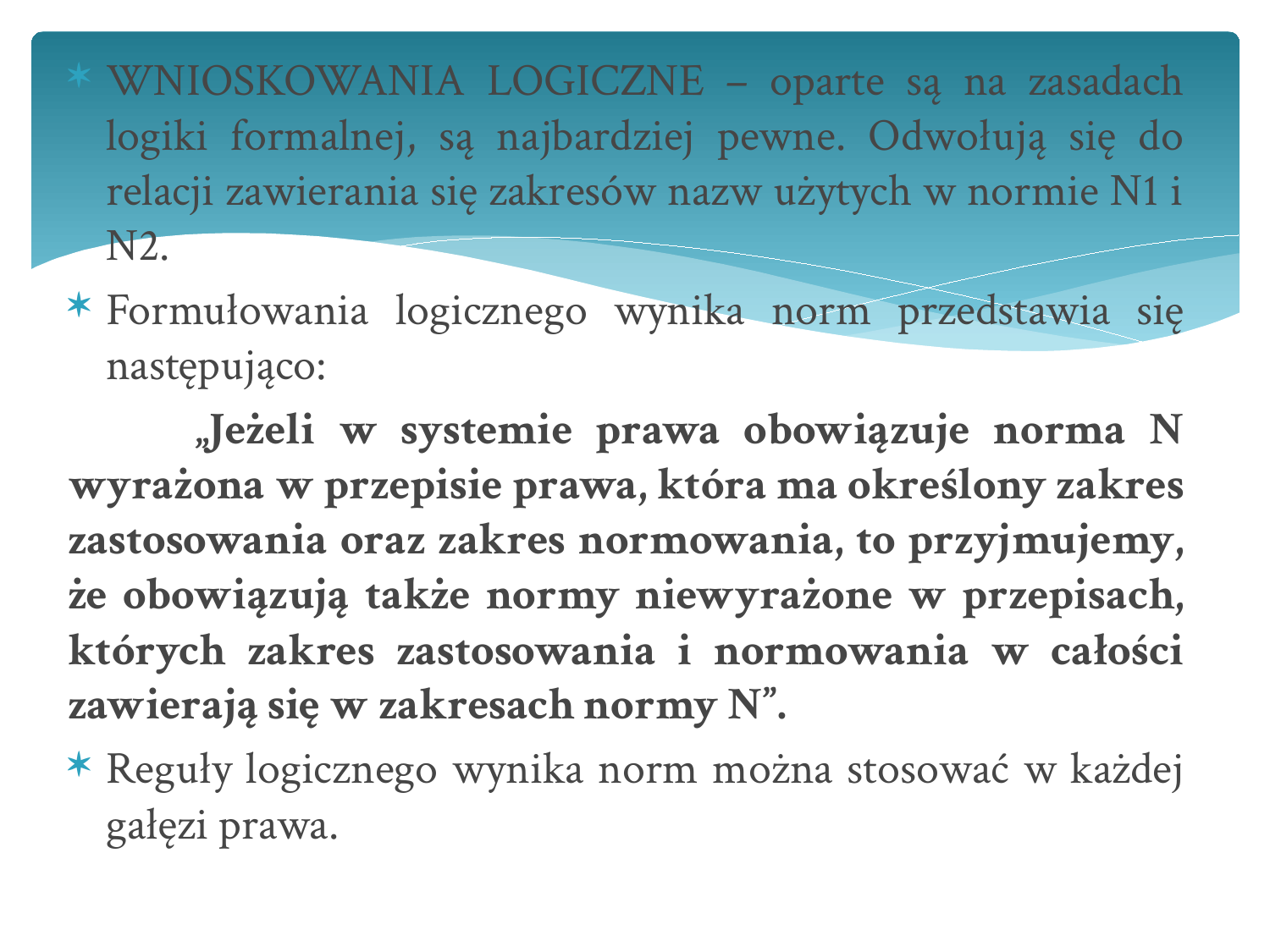

WNIOSKOWANIA LOGICZNE – oparte są na zasadach logiki formalnej, są najbardziej pewne. Odwołują się do relacji zawierania się zakresów nazw użytych w normie N1 i N2.
Formułowania logicznego wynika norm przedstawia się następująco:
	„Jeżeli w systemie prawa obowiązuje norma N wyrażona w przepisie prawa, która ma określony zakres zastosowania oraz zakres normowania, to przyjmujemy, że obowiązują także normy niewyrażone w przepisach, których zakres zastosowania i normowania w całości zawierają się w zakresach normy N”.
Reguły logicznego wynika norm można stosować w każdej gałęzi prawa.